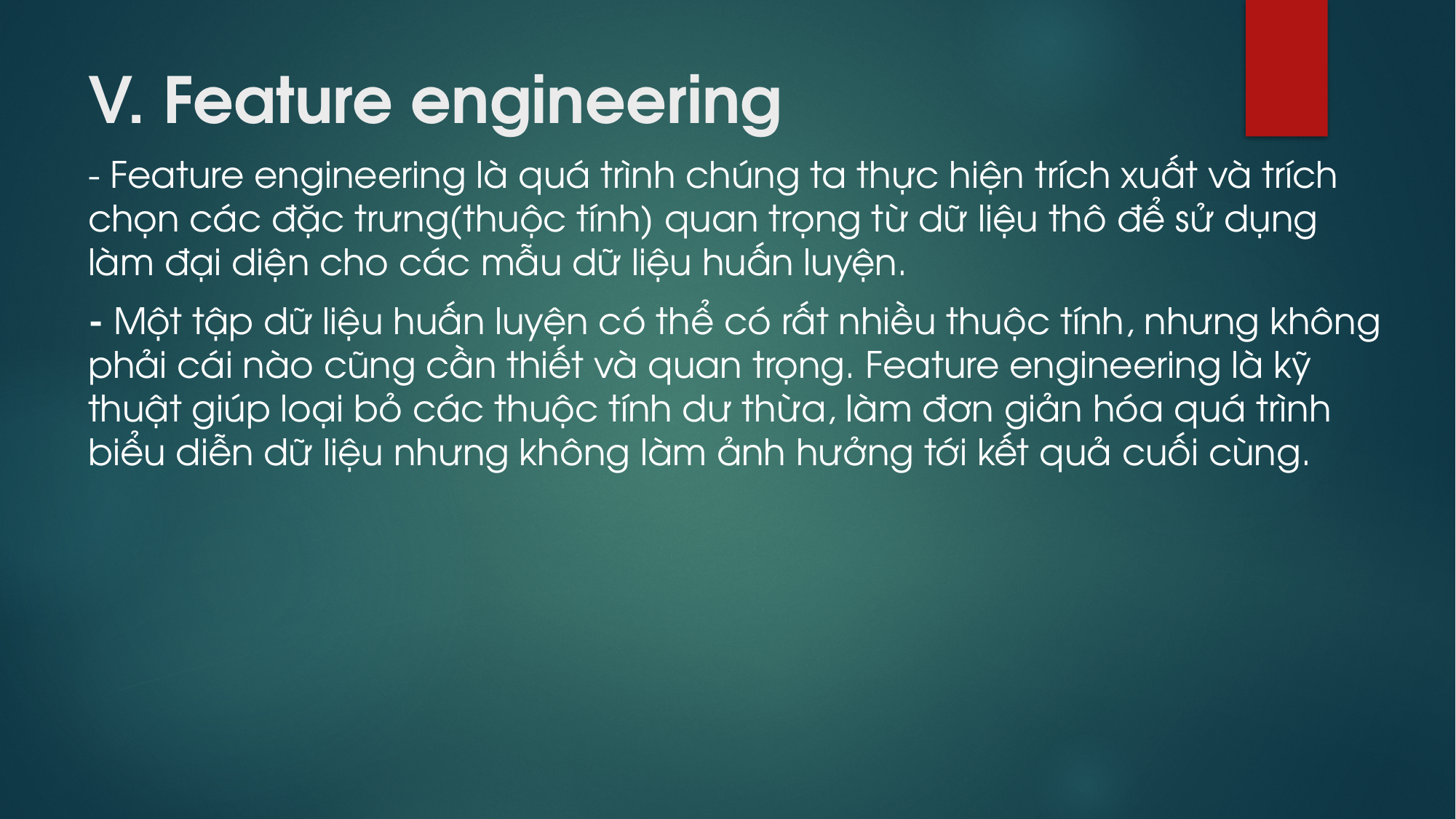

# V. Feature engineering
- Feature engineering là quá trình chúng ta thực hiện trích xuất và trích chọn các đặc trưng(thuộc tính) quan trọng từ dữ liệu thô để sử dụng làm đại diện cho các mẫu dữ liệu huấn luyện.
- Một tập dữ liệu huấn luyện có thể có rất nhiều thuộc tính, nhưng không phải cái nào cũng cần thiết và quan trọng. Feature engineering là kỹ thuật giúp loại bỏ các thuộc tính dư thừa, làm đơn giản hóa quá trình biểu diễn dữ liệu nhưng không làm ảnh hưởng tới kết quả cuối cùng.